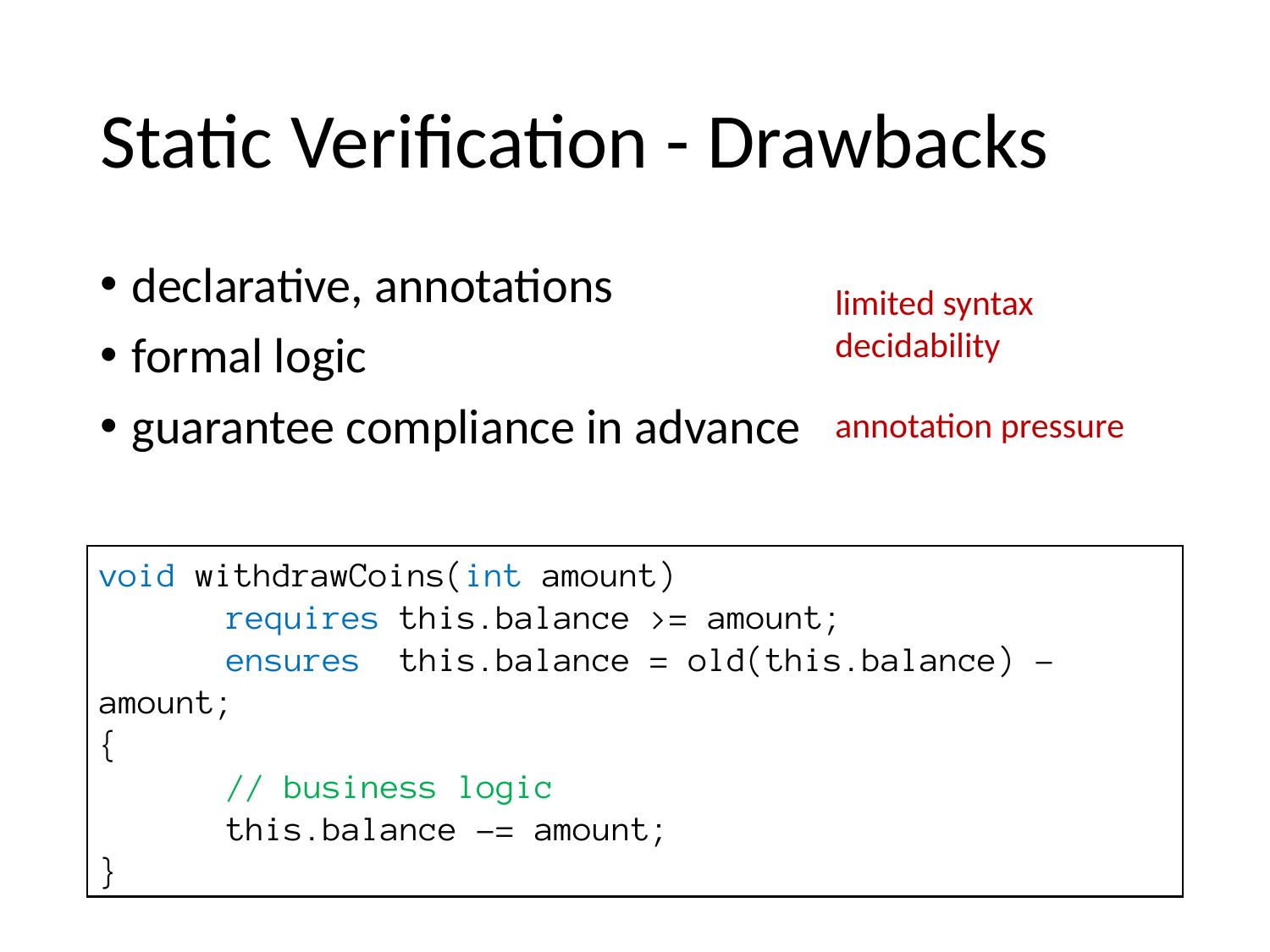

# Static Verification - Drawbacks
declarative, annotations
formal logic
guarantee compliance in advance

limited syntax
decidability
annotation pressure
void withdrawCoins(int amount)
	requires this.balance >= amount;
	ensures  this.balance = old(this.balance) – amount;
{
	// business logic
	this.balance -= amount;
}
void withdrawCoins(int amount)
	requires this.balance >= amount;
{
	// business logic
	this.balance -= amount;
}